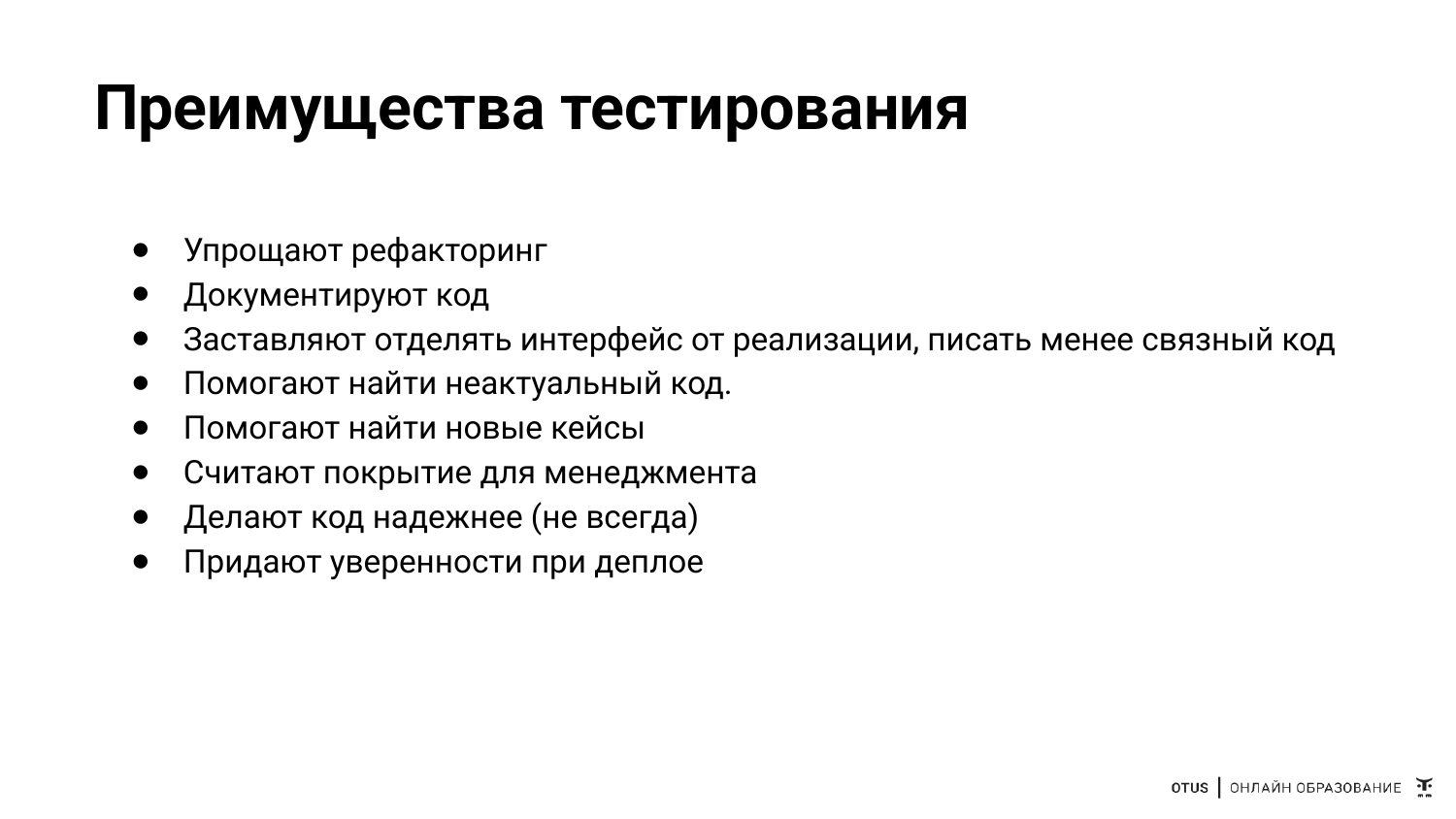

# Преимущества тестирования
Упрощают рефакторинг
Документируют код
Заставляют отделять интерфейс от реализации, писать менее связный код
Помогают найти неактуальный код.
Помогают найти новые кейсы
Считают покрытие для менеджмента
Делают код надежнее (не всегда)
Придают уверенности при деплое